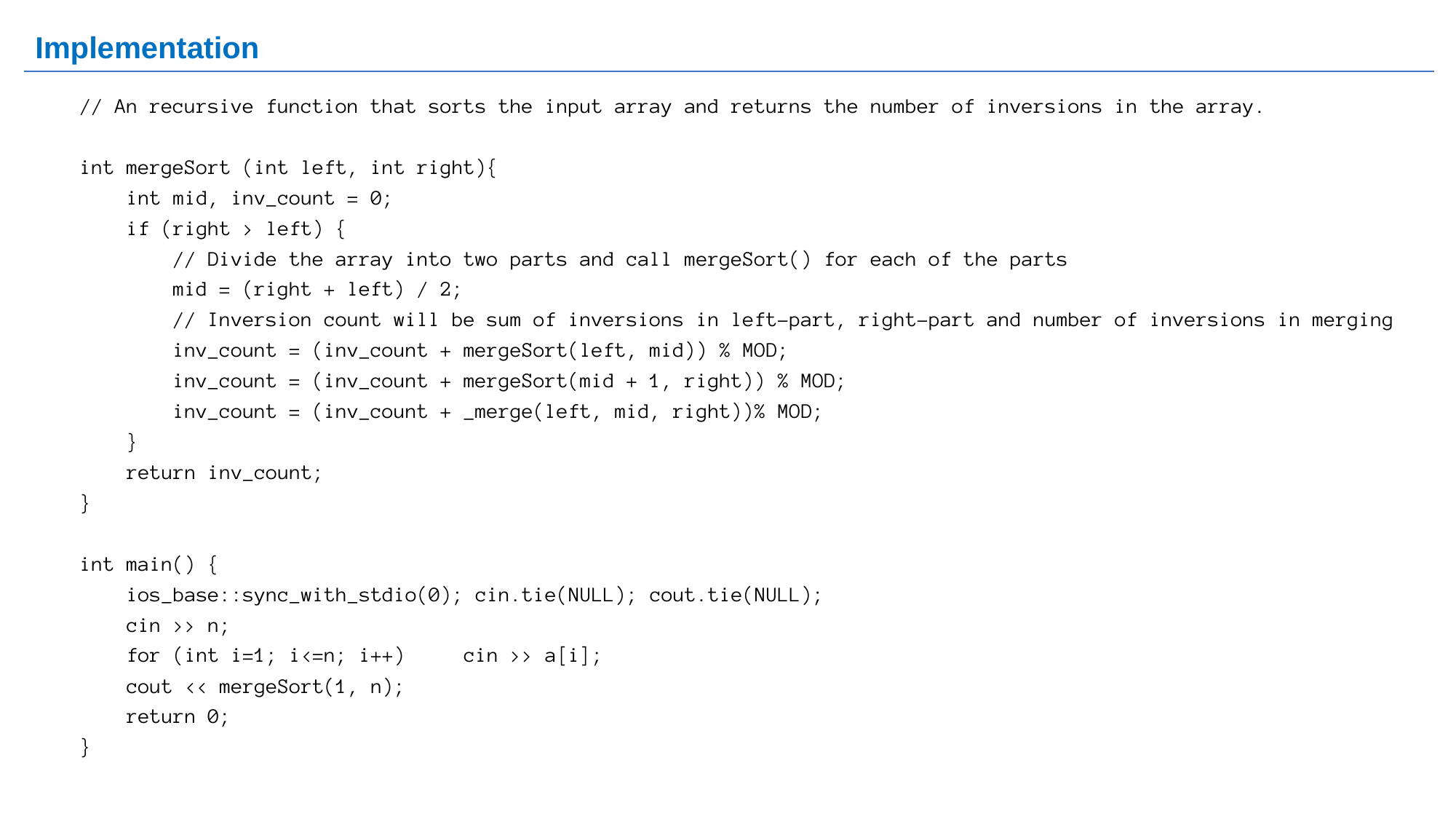

# Implementation
// An recursive function that sorts the input array and returns the number of inversions in the array.

int mergeSort (int left, int right){
    int mid, inv_count = 0;
    if (right > left) {
        // Divide the array into two parts and call mergeSort() for each of the parts
        mid = (right + left) / 2;
        // Inversion count will be sum of inversions in left-part, right-part and number of inversions in merging
        inv_count = (inv_count + mergeSort(left, mid)) % MOD;
        inv_count = (inv_count + mergeSort(mid + 1, right)) % MOD;
        inv_count = (inv_count + _merge(left, mid, right))% MOD;
    }
    return inv_count;
}

int main() {
    ios_base::sync_with_stdio(0); cin.tie(NULL); cout.tie(NULL);
    cin >> n;
    for (int i=1; i<=n; i++)     cin >> a[i];
    cout << mergeSort(1, n);
    return 0;
}